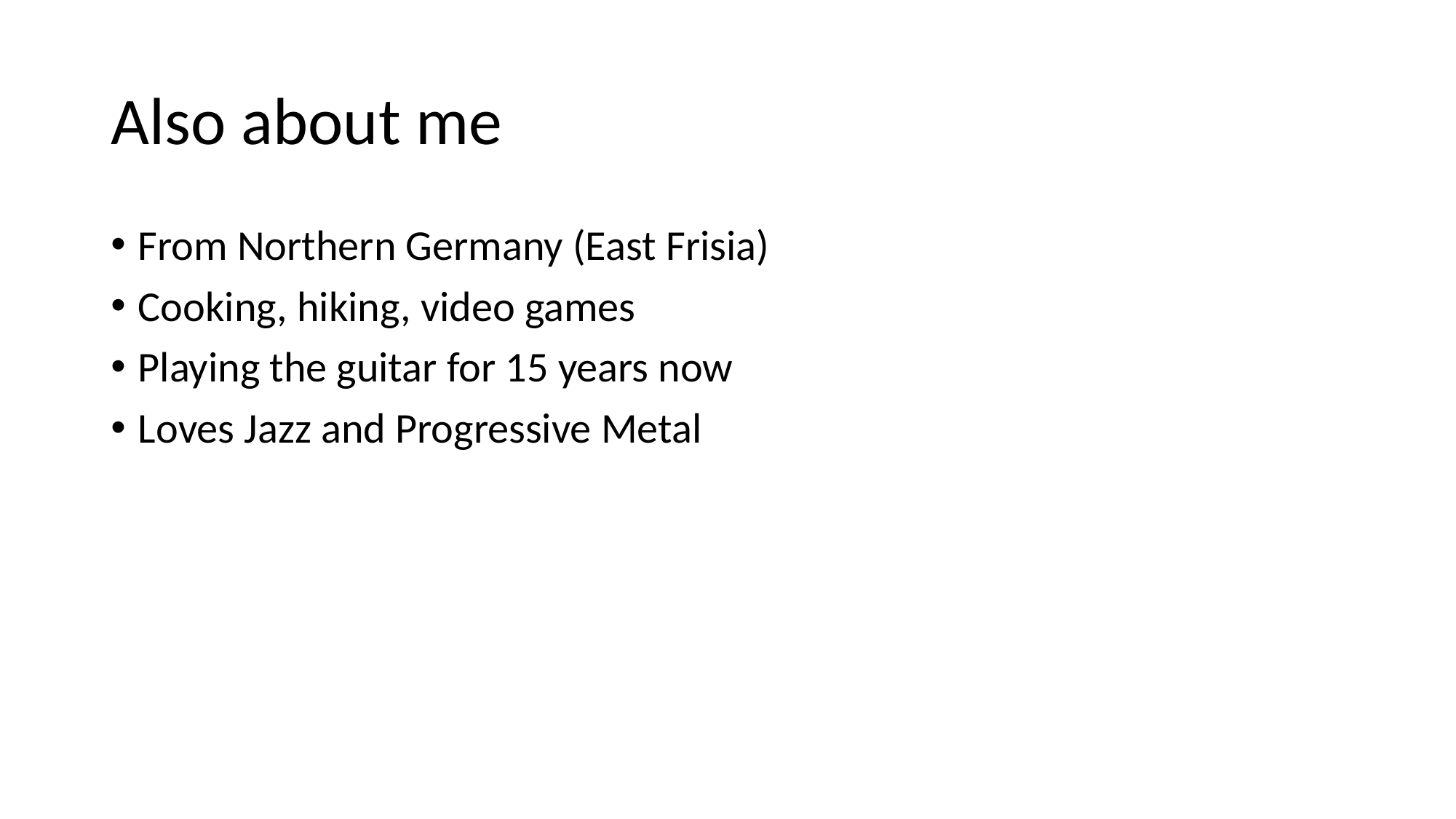

# Also about me
From Northern Germany (East Frisia)
Cooking, hiking, video games
Playing the guitar for 15 years now
Loves Jazz and Progressive Metal